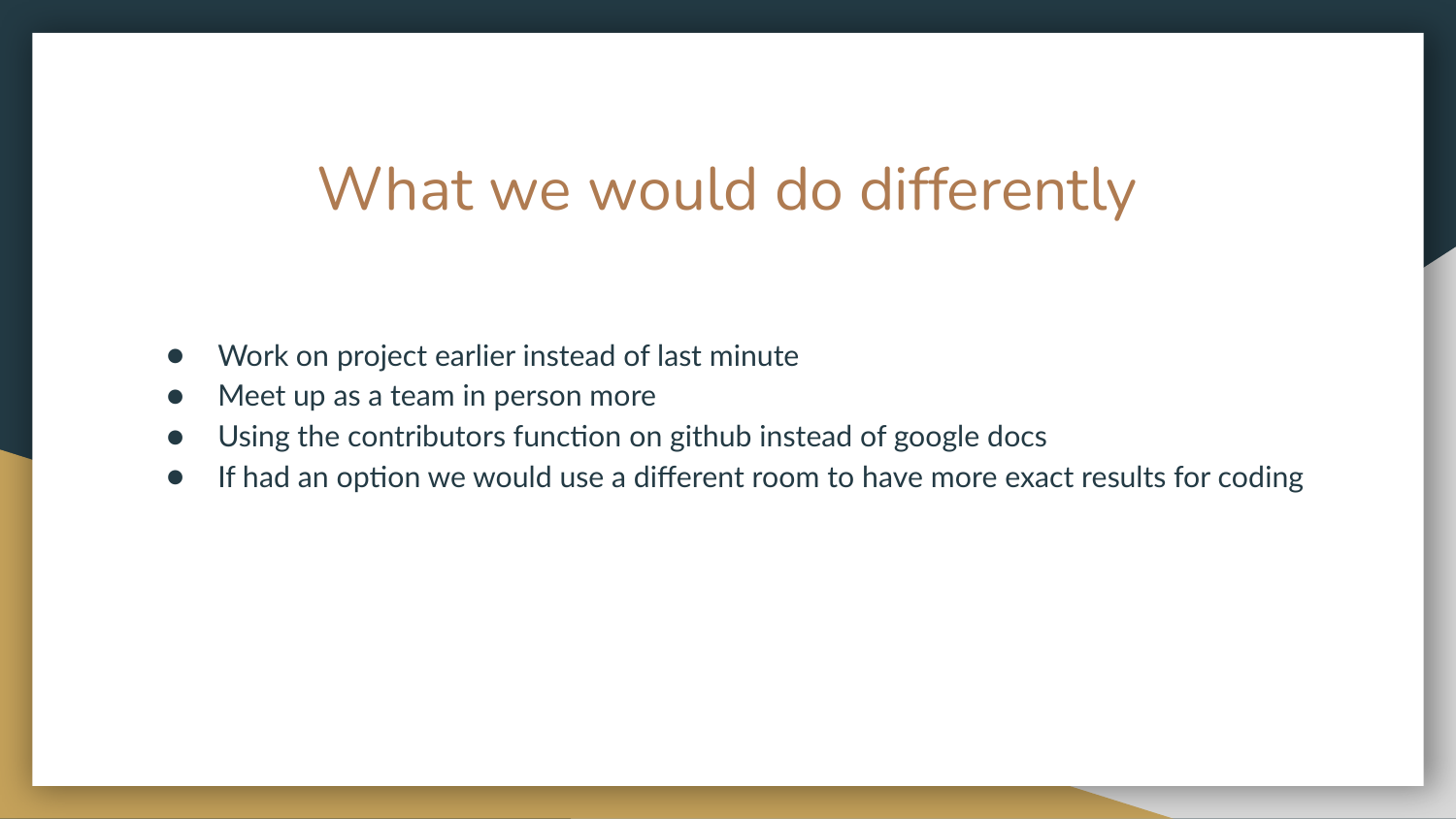

# What we would do differently
Work on project earlier instead of last minute
Meet up as a team in person more
Using the contributors function on github instead of google docs
If had an option we would use a different room to have more exact results for coding